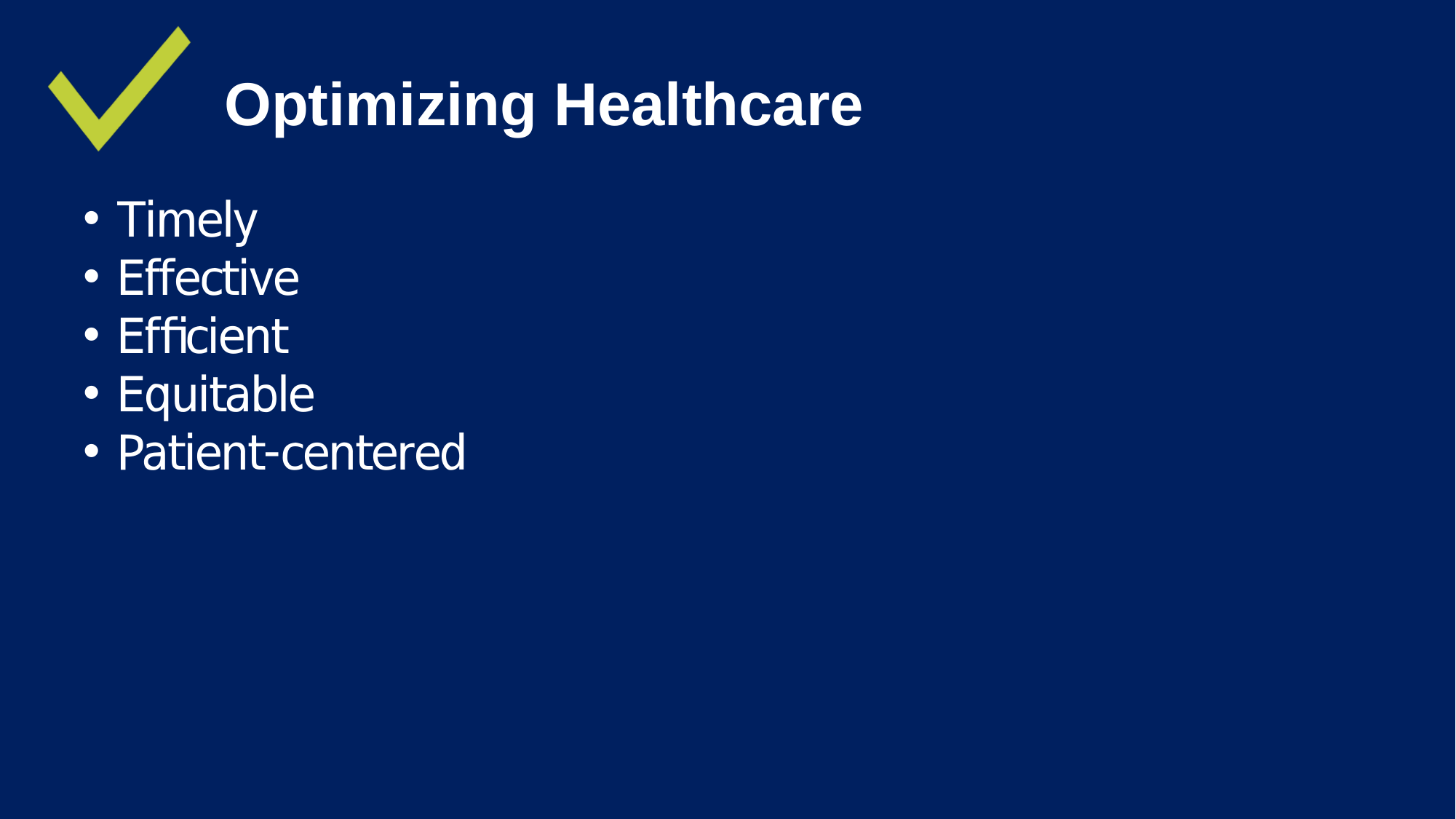

# Optimizing Healthcare
Timely
Effective
Efficient
Equitable
Patient-centered